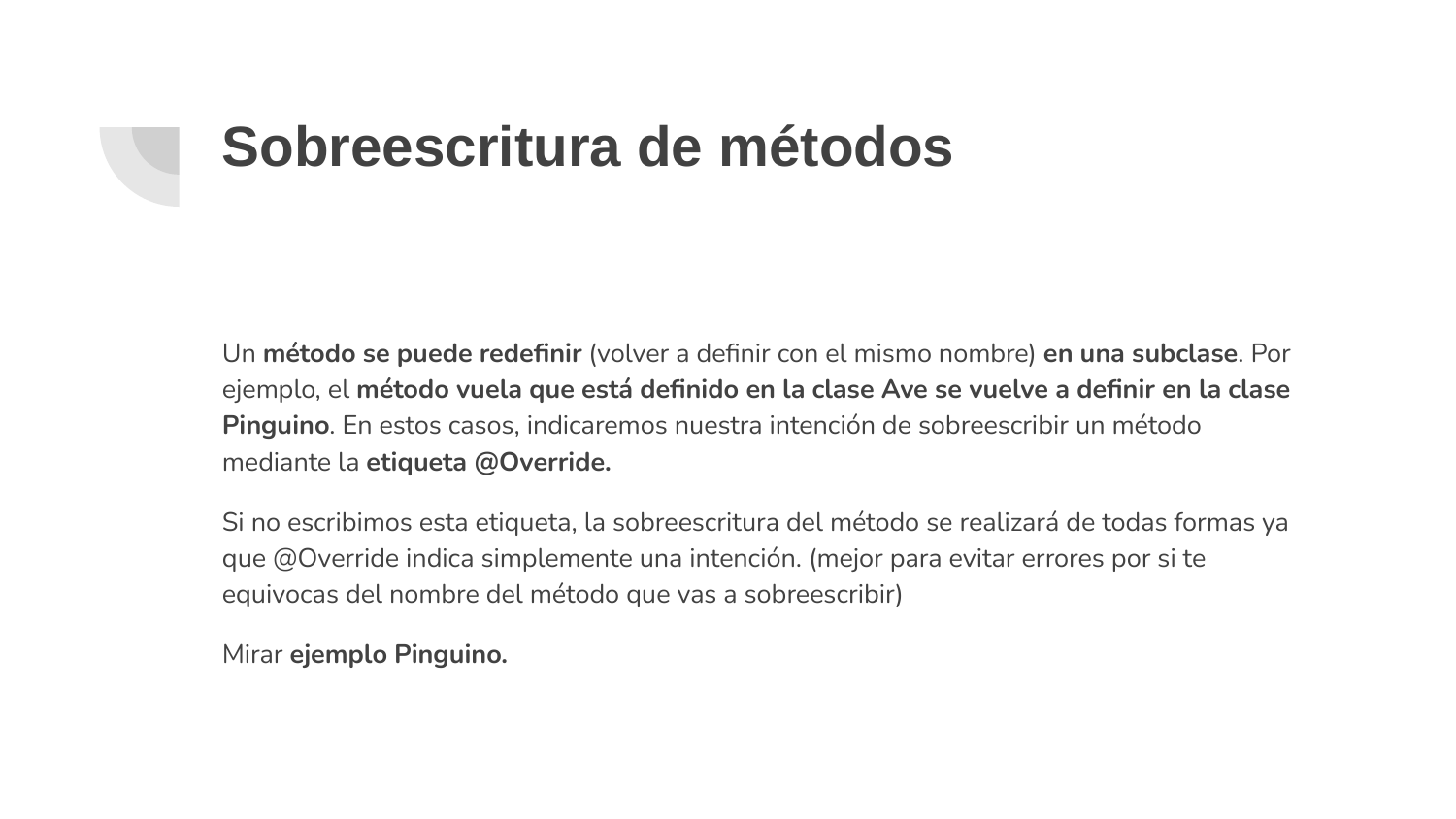

# Sobreescritura de métodos
Un método se puede redefinir (volver a definir con el mismo nombre) en una subclase. Por ejemplo, el método vuela que está definido en la clase Ave se vuelve a definir en la clase Pinguino. En estos casos, indicaremos nuestra intención de sobreescribir un método mediante la etiqueta @Override.
Si no escribimos esta etiqueta, la sobreescritura del método se realizará de todas formas ya que @Override indica simplemente una intención. (mejor para evitar errores por si te equivocas del nombre del método que vas a sobreescribir)
Mirar ejemplo Pinguino.